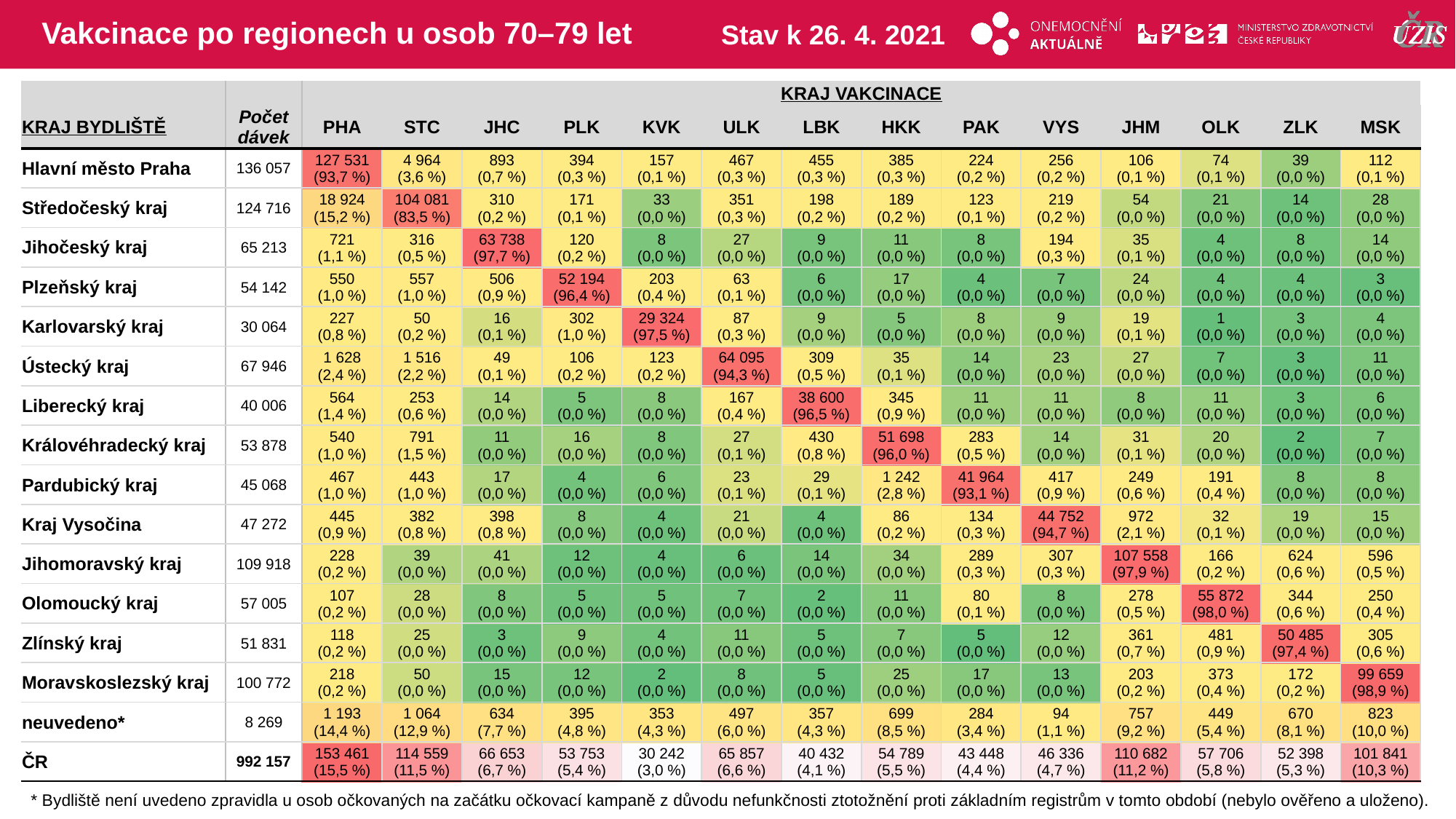

# Vakcinace po regionech u osob 70–79 let
Stav k 26. 4. 2021
|  |  | KRAJ VAKCINACE |  |  |  |  |  |  |  |  |  |  |  |  |  |
| --- | --- | --- | --- | --- | --- | --- | --- | --- | --- | --- | --- | --- | --- | --- | --- |
| KRAJ BYDLIŠTĚ | Počet dávek | PHA | STC | JHC | PLK | KVK | ULK | LBK | HKK | PAK | VYS | JHM | OLK | ZLK | MSK |
| Hlavní město Praha | 136 057 | 127 531 (93,7 %) | 4 964 (3,6 %) | 893 (0,7 %) | 394 (0,3 %) | 157 (0,1 %) | 467 (0,3 %) | 455 (0,3 %) | 385 (0,3 %) | 224 (0,2 %) | 256 (0,2 %) | 106 (0,1 %) | 74 (0,1 %) | 39 (0,0 %) | 112 (0,1 %) |
| Středočeský kraj | 124 716 | 18 924 (15,2 %) | 104 081 (83,5 %) | 310 (0,2 %) | 171 (0,1 %) | 33 (0,0 %) | 351 (0,3 %) | 198 (0,2 %) | 189 (0,2 %) | 123 (0,1 %) | 219 (0,2 %) | 54 (0,0 %) | 21 (0,0 %) | 14 (0,0 %) | 28 (0,0 %) |
| Jihočeský kraj | 65 213 | 721 (1,1 %) | 316 (0,5 %) | 63 738 (97,7 %) | 120 (0,2 %) | 8 (0,0 %) | 27 (0,0 %) | 9 (0,0 %) | 11 (0,0 %) | 8 (0,0 %) | 194 (0,3 %) | 35 (0,1 %) | 4 (0,0 %) | 8 (0,0 %) | 14 (0,0 %) |
| Plzeňský kraj | 54 142 | 550 (1,0 %) | 557 (1,0 %) | 506 (0,9 %) | 52 194 (96,4 %) | 203 (0,4 %) | 63 (0,1 %) | 6 (0,0 %) | 17 (0,0 %) | 4 (0,0 %) | 7 (0,0 %) | 24 (0,0 %) | 4 (0,0 %) | 4 (0,0 %) | 3 (0,0 %) |
| Karlovarský kraj | 30 064 | 227 (0,8 %) | 50 (0,2 %) | 16 (0,1 %) | 302 (1,0 %) | 29 324 (97,5 %) | 87 (0,3 %) | 9 (0,0 %) | 5 (0,0 %) | 8 (0,0 %) | 9 (0,0 %) | 19 (0,1 %) | 1 (0,0 %) | 3 (0,0 %) | 4 (0,0 %) |
| Ústecký kraj | 67 946 | 1 628 (2,4 %) | 1 516 (2,2 %) | 49 (0,1 %) | 106 (0,2 %) | 123 (0,2 %) | 64 095 (94,3 %) | 309 (0,5 %) | 35 (0,1 %) | 14 (0,0 %) | 23 (0,0 %) | 27 (0,0 %) | 7 (0,0 %) | 3 (0,0 %) | 11 (0,0 %) |
| Liberecký kraj | 40 006 | 564 (1,4 %) | 253 (0,6 %) | 14 (0,0 %) | 5 (0,0 %) | 8 (0,0 %) | 167 (0,4 %) | 38 600 (96,5 %) | 345 (0,9 %) | 11 (0,0 %) | 11 (0,0 %) | 8 (0,0 %) | 11 (0,0 %) | 3 (0,0 %) | 6 (0,0 %) |
| Královéhradecký kraj | 53 878 | 540 (1,0 %) | 791 (1,5 %) | 11 (0,0 %) | 16 (0,0 %) | 8 (0,0 %) | 27 (0,1 %) | 430 (0,8 %) | 51 698 (96,0 %) | 283 (0,5 %) | 14 (0,0 %) | 31 (0,1 %) | 20 (0,0 %) | 2 (0,0 %) | 7 (0,0 %) |
| Pardubický kraj | 45 068 | 467 (1,0 %) | 443 (1,0 %) | 17 (0,0 %) | 4 (0,0 %) | 6 (0,0 %) | 23 (0,1 %) | 29 (0,1 %) | 1 242 (2,8 %) | 41 964 (93,1 %) | 417 (0,9 %) | 249 (0,6 %) | 191 (0,4 %) | 8 (0,0 %) | 8 (0,0 %) |
| Kraj Vysočina | 47 272 | 445 (0,9 %) | 382 (0,8 %) | 398 (0,8 %) | 8 (0,0 %) | 4 (0,0 %) | 21 (0,0 %) | 4 (0,0 %) | 86 (0,2 %) | 134 (0,3 %) | 44 752 (94,7 %) | 972 (2,1 %) | 32 (0,1 %) | 19 (0,0 %) | 15 (0,0 %) |
| Jihomoravský kraj | 109 918 | 228 (0,2 %) | 39 (0,0 %) | 41 (0,0 %) | 12 (0,0 %) | 4 (0,0 %) | 6 (0,0 %) | 14 (0,0 %) | 34 (0,0 %) | 289 (0,3 %) | 307 (0,3 %) | 107 558 (97,9 %) | 166 (0,2 %) | 624 (0,6 %) | 596 (0,5 %) |
| Olomoucký kraj | 57 005 | 107 (0,2 %) | 28 (0,0 %) | 8 (0,0 %) | 5 (0,0 %) | 5 (0,0 %) | 7 (0,0 %) | 2 (0,0 %) | 11 (0,0 %) | 80 (0,1 %) | 8 (0,0 %) | 278 (0,5 %) | 55 872 (98,0 %) | 344 (0,6 %) | 250 (0,4 %) |
| Zlínský kraj | 51 831 | 118 (0,2 %) | 25 (0,0 %) | 3 (0,0 %) | 9 (0,0 %) | 4 (0,0 %) | 11 (0,0 %) | 5 (0,0 %) | 7 (0,0 %) | 5 (0,0 %) | 12 (0,0 %) | 361 (0,7 %) | 481 (0,9 %) | 50 485 (97,4 %) | 305 (0,6 %) |
| Moravskoslezský kraj | 100 772 | 218 (0,2 %) | 50 (0,0 %) | 15 (0,0 %) | 12 (0,0 %) | 2 (0,0 %) | 8 (0,0 %) | 5 (0,0 %) | 25 (0,0 %) | 17 (0,0 %) | 13 (0,0 %) | 203 (0,2 %) | 373 (0,4 %) | 172 (0,2 %) | 99 659 (98,9 %) |
| neuvedeno\* | 8 269 | 1 193 (14,4 %) | 1 064 (12,9 %) | 634 (7,7 %) | 395 (4,8 %) | 353 (4,3 %) | 497 (6,0 %) | 357 (4,3 %) | 699 (8,5 %) | 284 (3,4 %) | 94 (1,1 %) | 757 (9,2 %) | 449 (5,4 %) | 670 (8,1 %) | 823 (10,0 %) |
| ČR | 992 157 | 153 461 (15,5 %) | 114 559 (11,5 %) | 66 653 (6,7 %) | 53 753 (5,4 %) | 30 242 (3,0 %) | 65 857 (6,6 %) | 40 432 (4,1 %) | 54 789 (5,5 %) | 43 448 (4,4 %) | 46 336 (4,7 %) | 110 682 (11,2 %) | 57 706 (5,8 %) | 52 398 (5,3 %) | 101 841 (10,3 %) |
|  |  |  |  |  |  |  |  |  |  |  |  |  |  |
| --- | --- | --- | --- | --- | --- | --- | --- | --- | --- | --- | --- | --- | --- |
|  |  |  |  |  |  |  |  |  |  |  |  |  |  |
|  |  |  |  |  |  |  |  |  |  |  |  |  |  |
|  |  |  |  |  |  |  |  |  |  |  |  |  |  |
|  |  |  |  |  |  |  |  |  |  |  |  |  |  |
|  |  |  |  |  |  |  |  |  |  |  |  |  |  |
|  |  |  |  |  |  |  |  |  |  |  |  |  |  |
|  |  |  |  |  |  |  |  |  |  |  |  |  |  |
|  |  |  |  |  |  |  |  |  |  |  |  |  |  |
|  |  |  |  |  |  |  |  |  |  |  |  |  |  |
|  |  |  |  |  |  |  |  |  |  |  |  |  |  |
|  |  |  |  |  |  |  |  |  |  |  |  |  |  |
|  |  |  |  |  |  |  |  |  |  |  |  |  |  |
|  |  |  |  |  |  |  |  |  |  |  |  |  |  |
|  |  |  |  |  |  |  |  |  |  |  |  |  |  |
|  |  |  |  |  |  |  |  |  |  |  |  |  |  |
* Bydliště není uvedeno zpravidla u osob očkovaných na začátku očkovací kampaně z důvodu nefunkčnosti ztotožnění proti základním registrům v tomto období (nebylo ověřeno a uloženo).